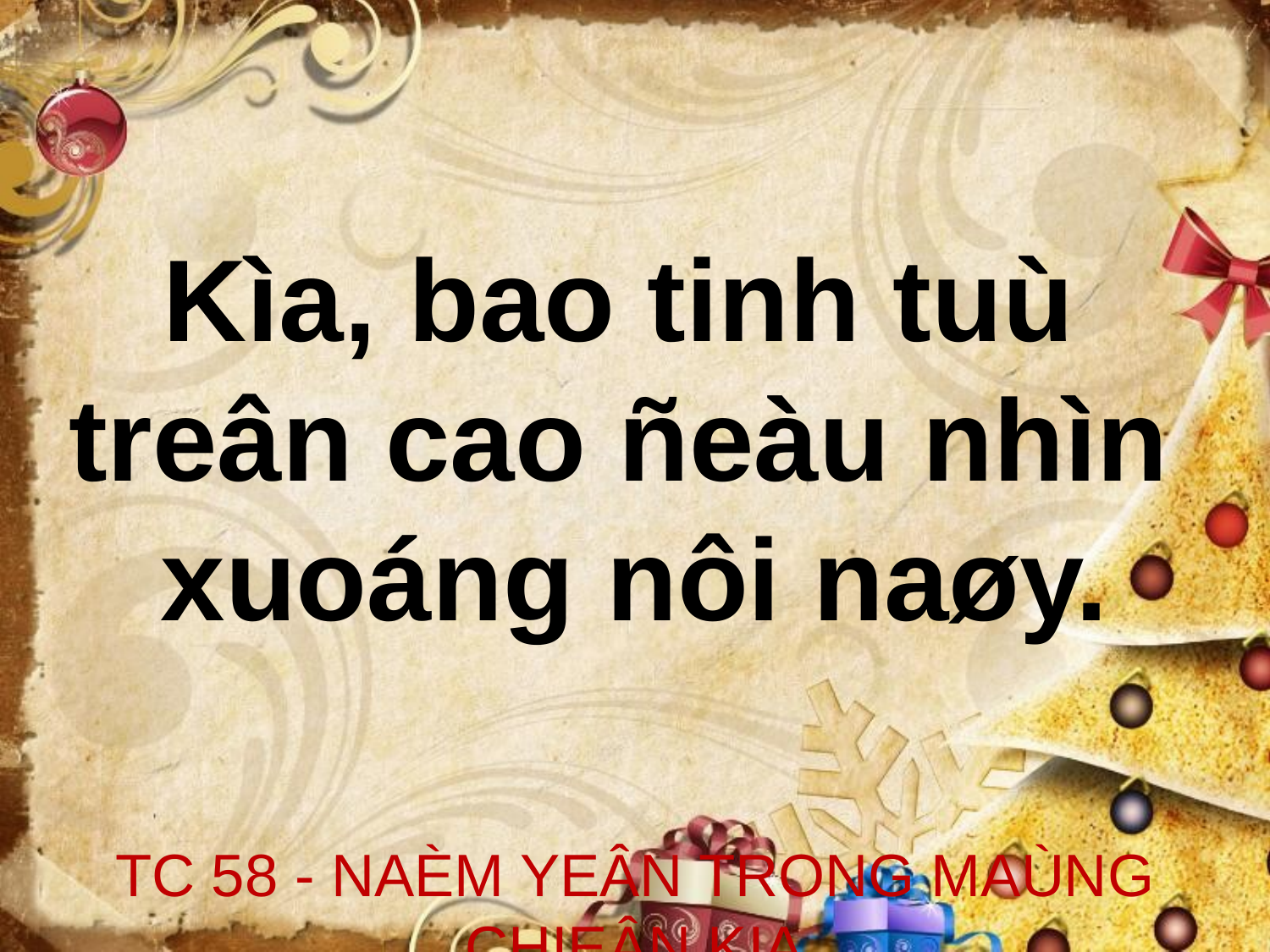

Kìa, bao tinh tuù
treân cao ñeàu nhìn
xuoáng nôi naøy.
TC 58 - NAÈM YEÂN TRONG MAÙNG CHIEÂN KIA